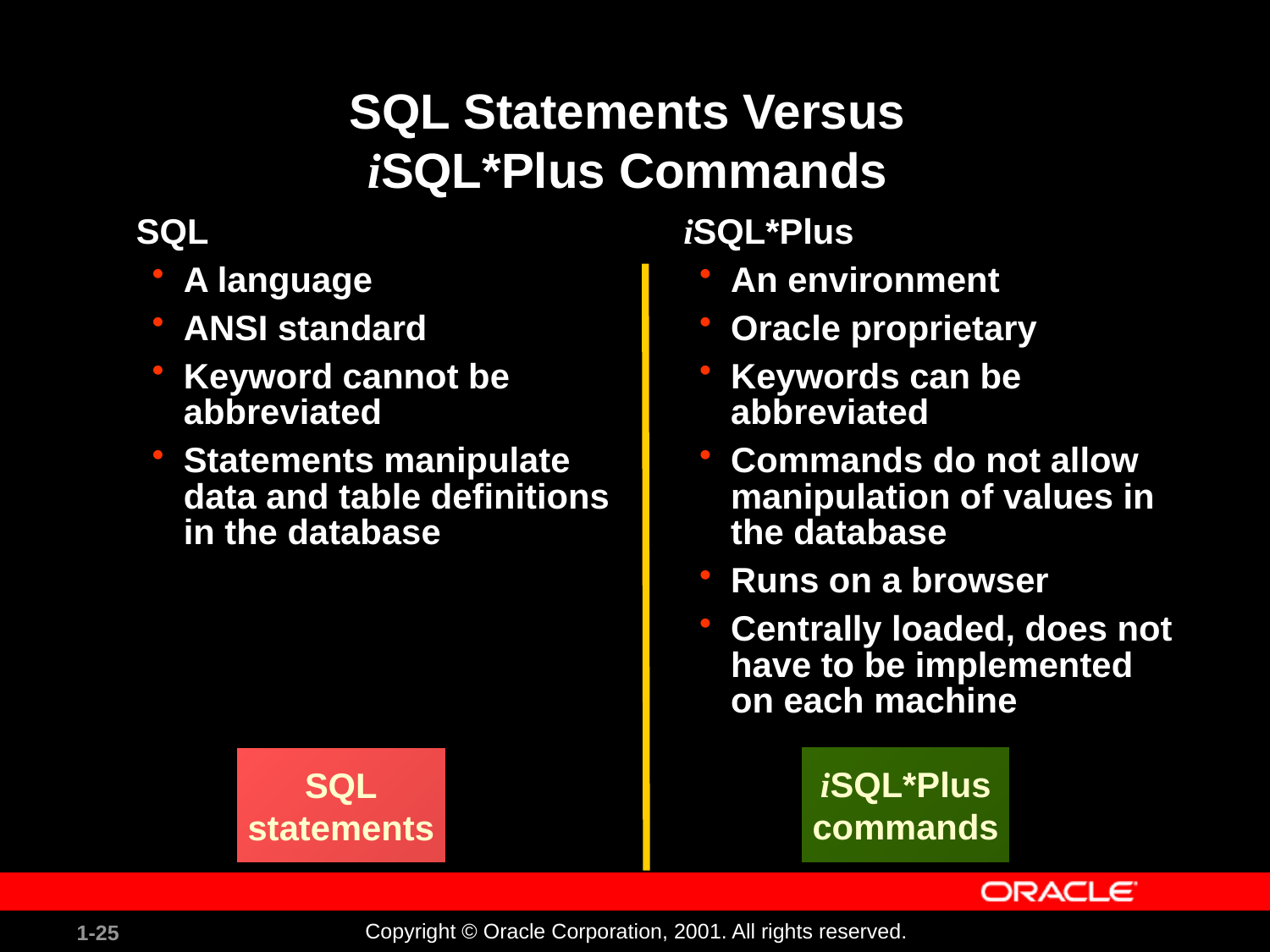

# SQL Statements Versus iSQL*Plus Commands

SQL
A language
ANSI standard
Keyword cannot be abbreviated
Statements manipulate data and table definitions in the database

iSQL*Plus
An environment
Oracle proprietary
Keywords can be abbreviated
Commands do not allow manipulation of values in the database
Runs on a browser
Centrally loaded, does not have to be implemented on each machine

iSQL*Plus
commands
SQL
statements